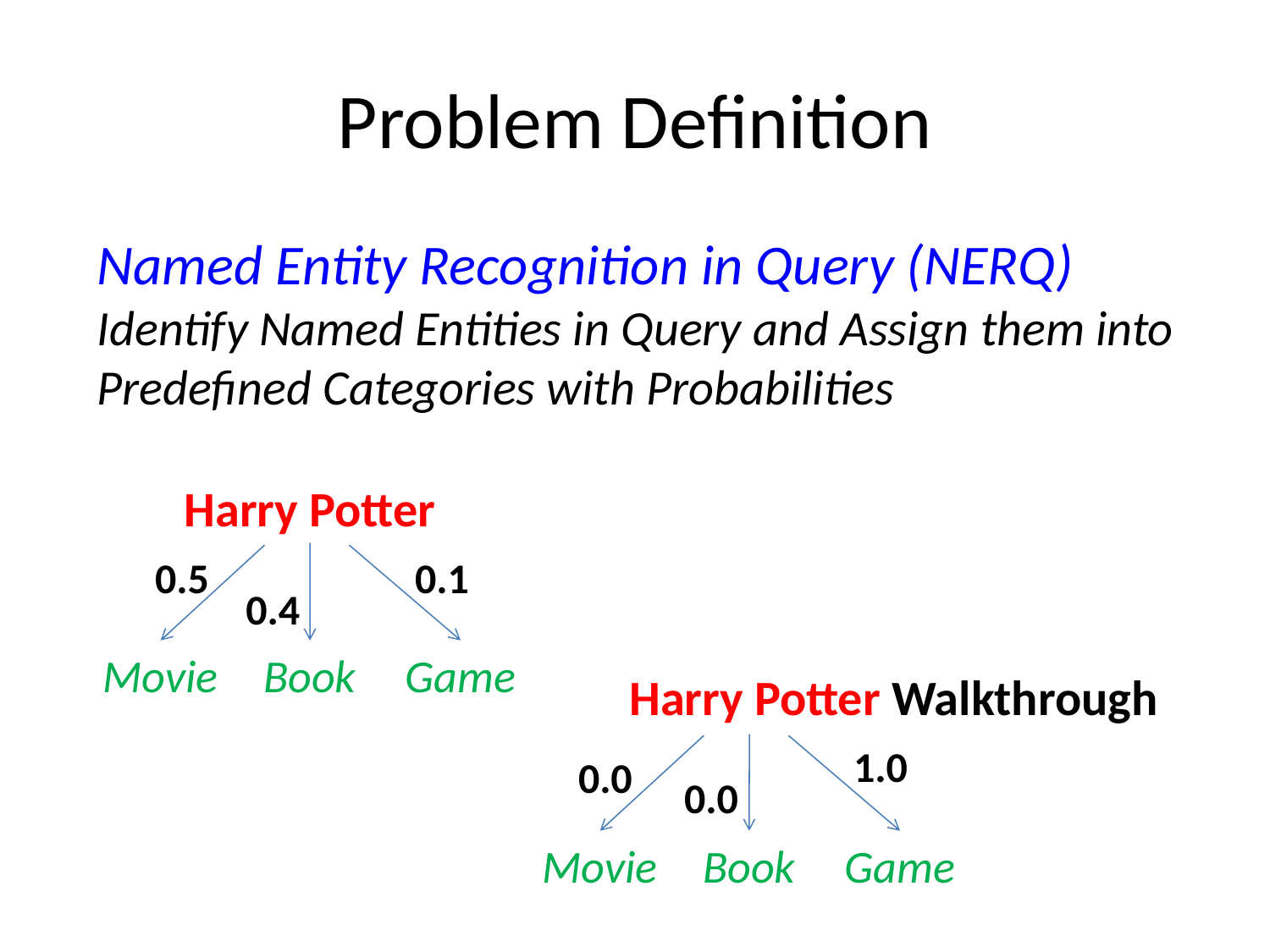

# Problem Definition
Named Entity Recognition in Query (NERQ)
Identify Named Entities in Query and Assign them into Predefined Categories with Probabilities
Harry Potter
0.5
0.1
0.4
Movie
Book
Game
Harry Potter Walkthrough
1.0
0.0
0.0
Movie
Book
Game